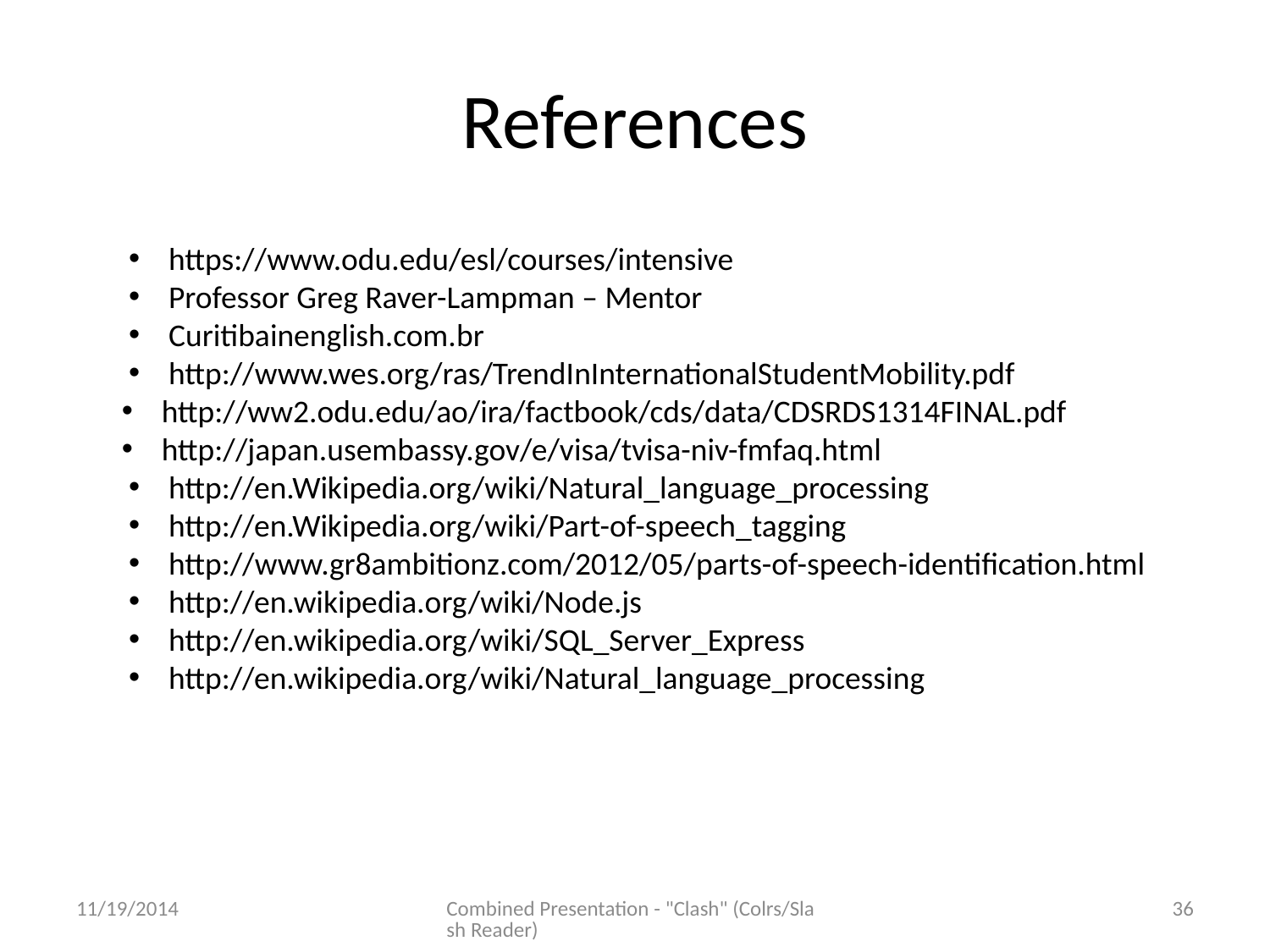

# References
https://www.odu.edu/esl/courses/intensive
Professor Greg Raver-Lampman – Mentor
Curitibainenglish.com.br
http://www.wes.org/ras/TrendInInternationalStudentMobility.pdf
http://ww2.odu.edu/ao/ira/factbook/cds/data/CDSRDS1314FINAL.pdf
http://japan.usembassy.gov/e/visa/tvisa-niv-fmfaq.html
http://en.Wikipedia.org/wiki/Natural_language_processing
http://en.Wikipedia.org/wiki/Part-of-speech_tagging
http://www.gr8ambitionz.com/2012/05/parts-of-speech-identification.html
http://en.wikipedia.org/wiki/Node.js
http://en.wikipedia.org/wiki/SQL_Server_Express
http://en.wikipedia.org/wiki/Natural_language_processing

11/19/2014
Combined Presentation - "Clash" (Colrs/Slash Reader)
36